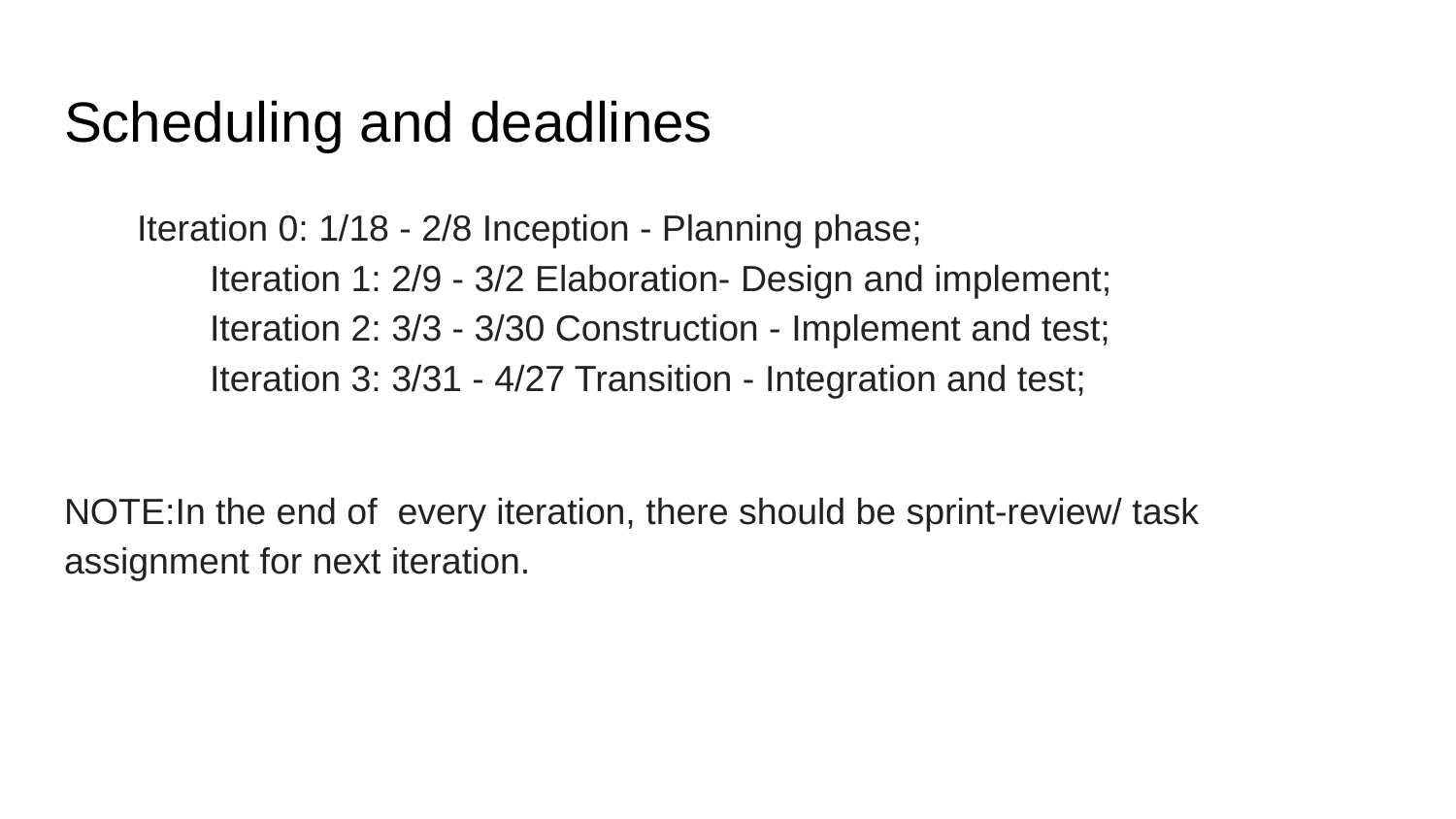

# Scheduling and deadlines
Iteration 0: 1/18 - 2/8 Inception - Planning phase;
	Iteration 1: 2/9 - 3/2 Elaboration- Design and implement;
	Iteration 2: 3/3 - 3/30 Construction - Implement and test;
	Iteration 3: 3/31 - 4/27 Transition - Integration and test;
NOTE:In the end of  every iteration, there should be sprint-review/ task assignment for next iteration.